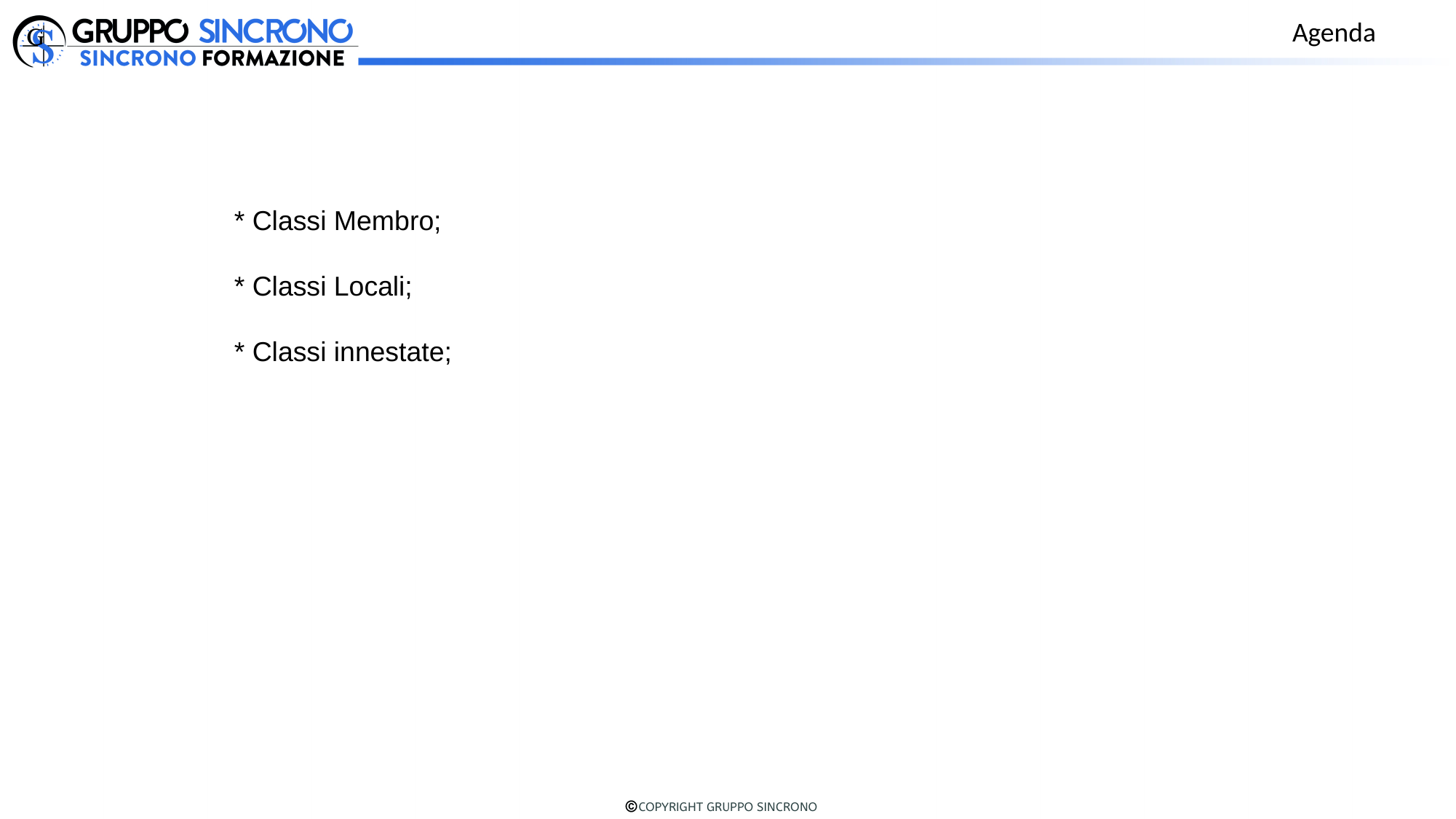

Agenda
* Classi Membro;

* Classi Locali;

* Classi innestate;